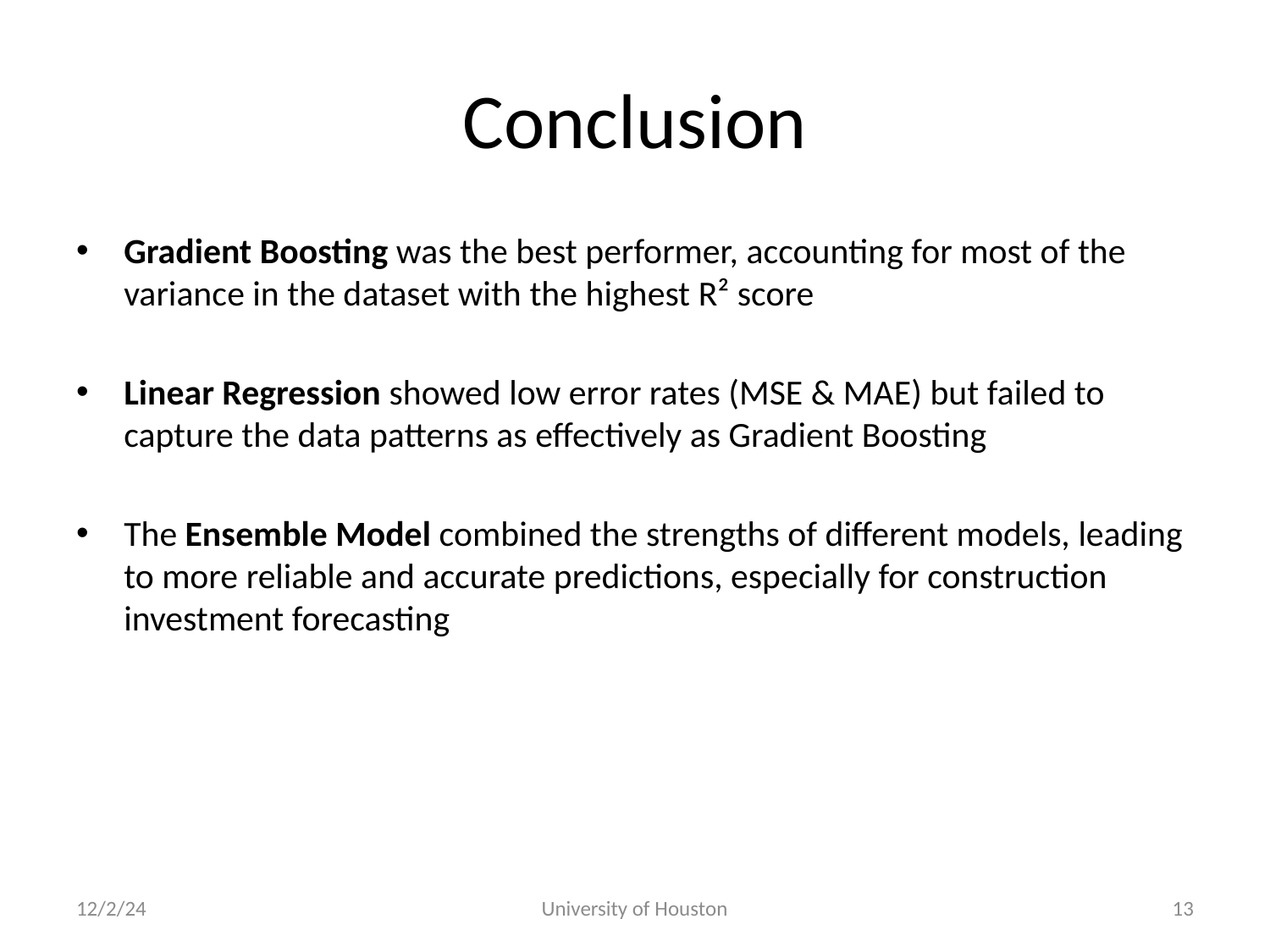

# Conclusion
Gradient Boosting was the best performer, accounting for most of the variance in the dataset with the highest R² score

Linear Regression showed low error rates (MSE & MAE) but failed to capture the data patterns as effectively as Gradient Boosting

The Ensemble Model combined the strengths of different models, leading to more reliable and accurate predictions, especially for construction investment forecasting
12/2/24
University of Houston
13